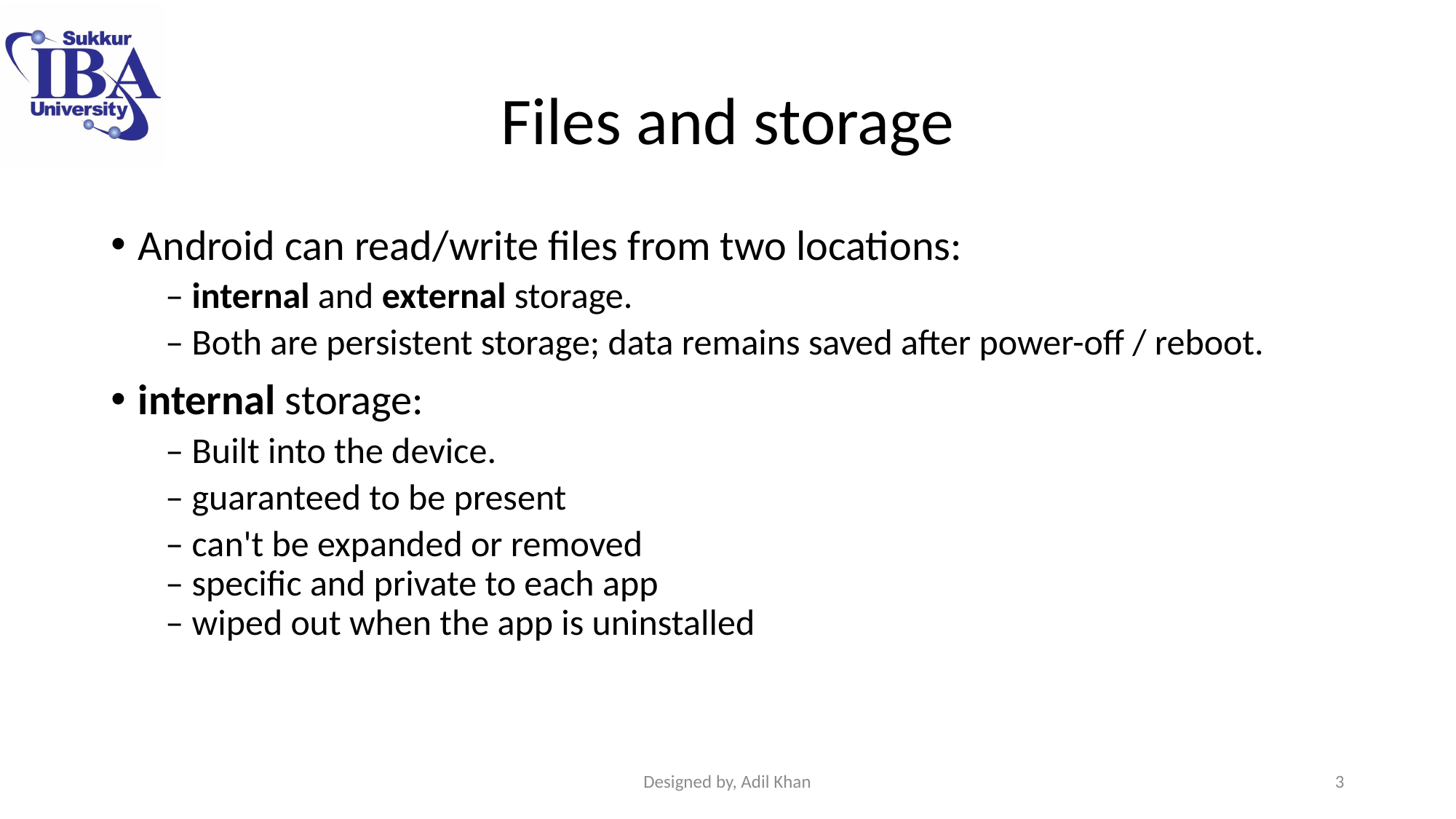

# Files and storage
Android can read/write files from two locations:
– internal and external storage.
– Both are persistent storage; data remains saved after power-off / reboot.
internal storage:
– Built into the device.
– guaranteed to be present
– can't be expanded or removed
– specific and private to each app
– wiped out when the app is uninstalled

Designed by, Adil Khan
3